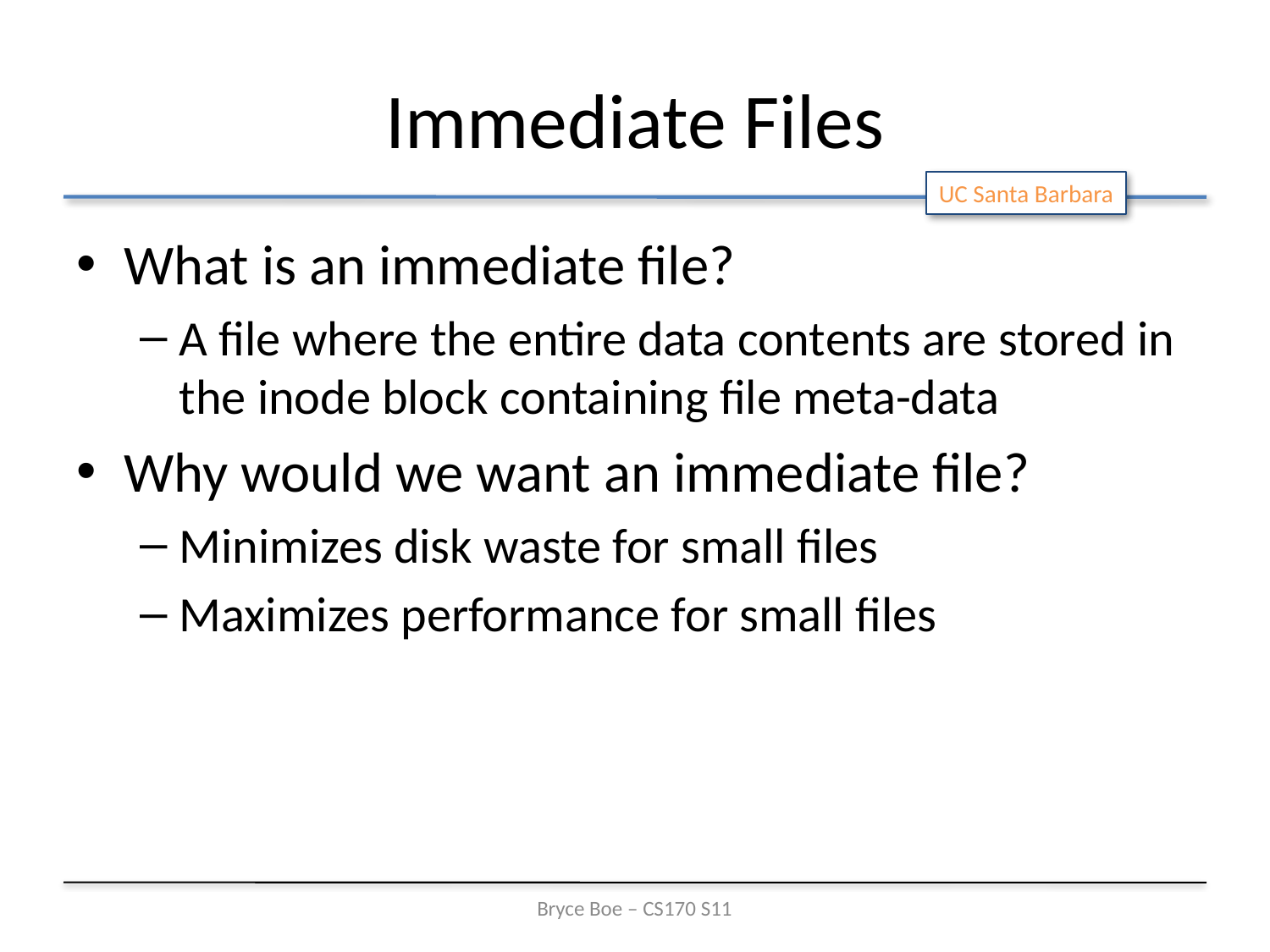

# Immediate Files
What is an immediate file?
A file where the entire data contents are stored in the inode block containing file meta-data
Why would we want an immediate file?
Minimizes disk waste for small files
Maximizes performance for small files
Bryce Boe – CS170 S11